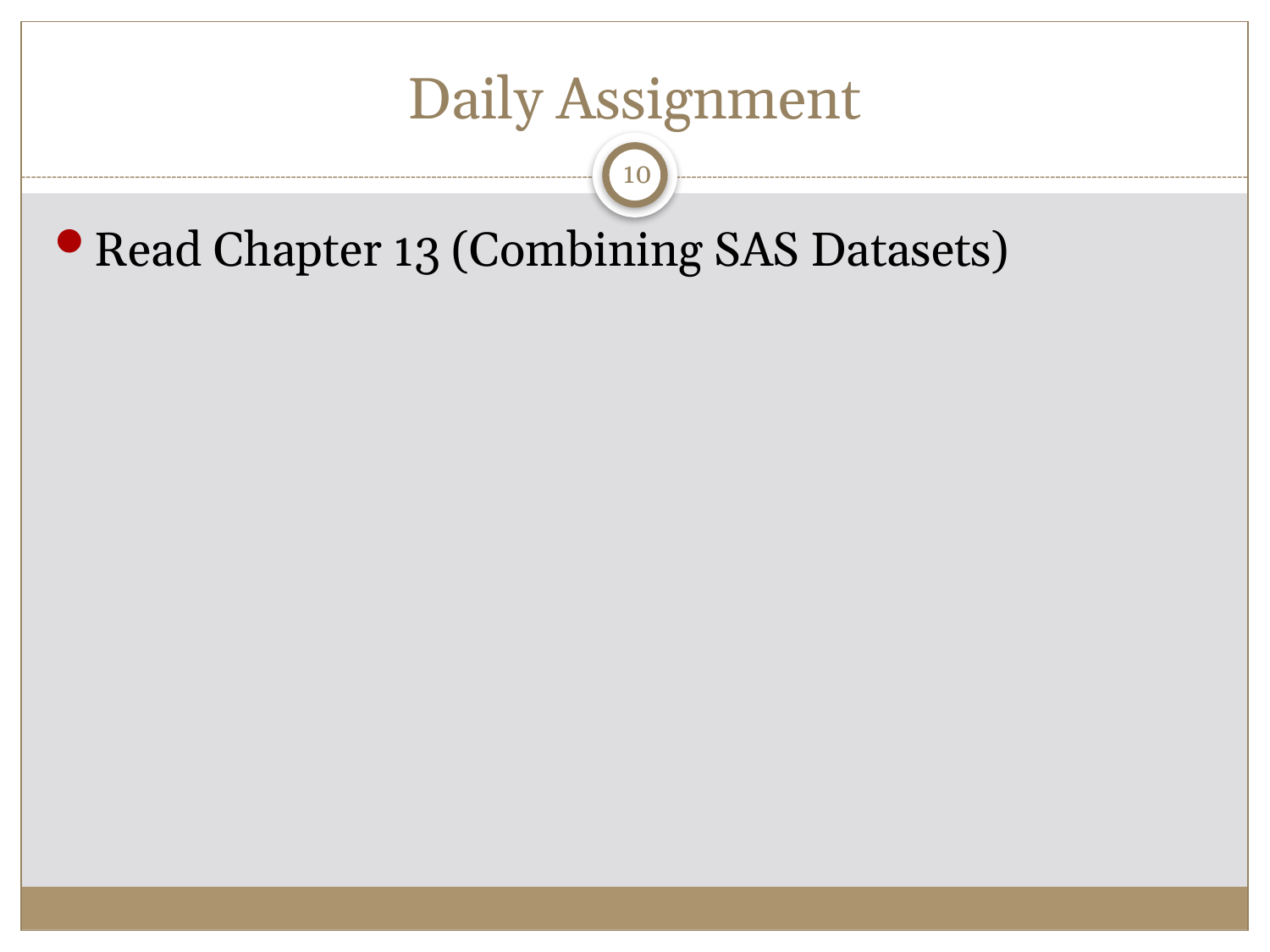

# Daily Assignment
10
Read Chapter 13 (Combining SAS Datasets)